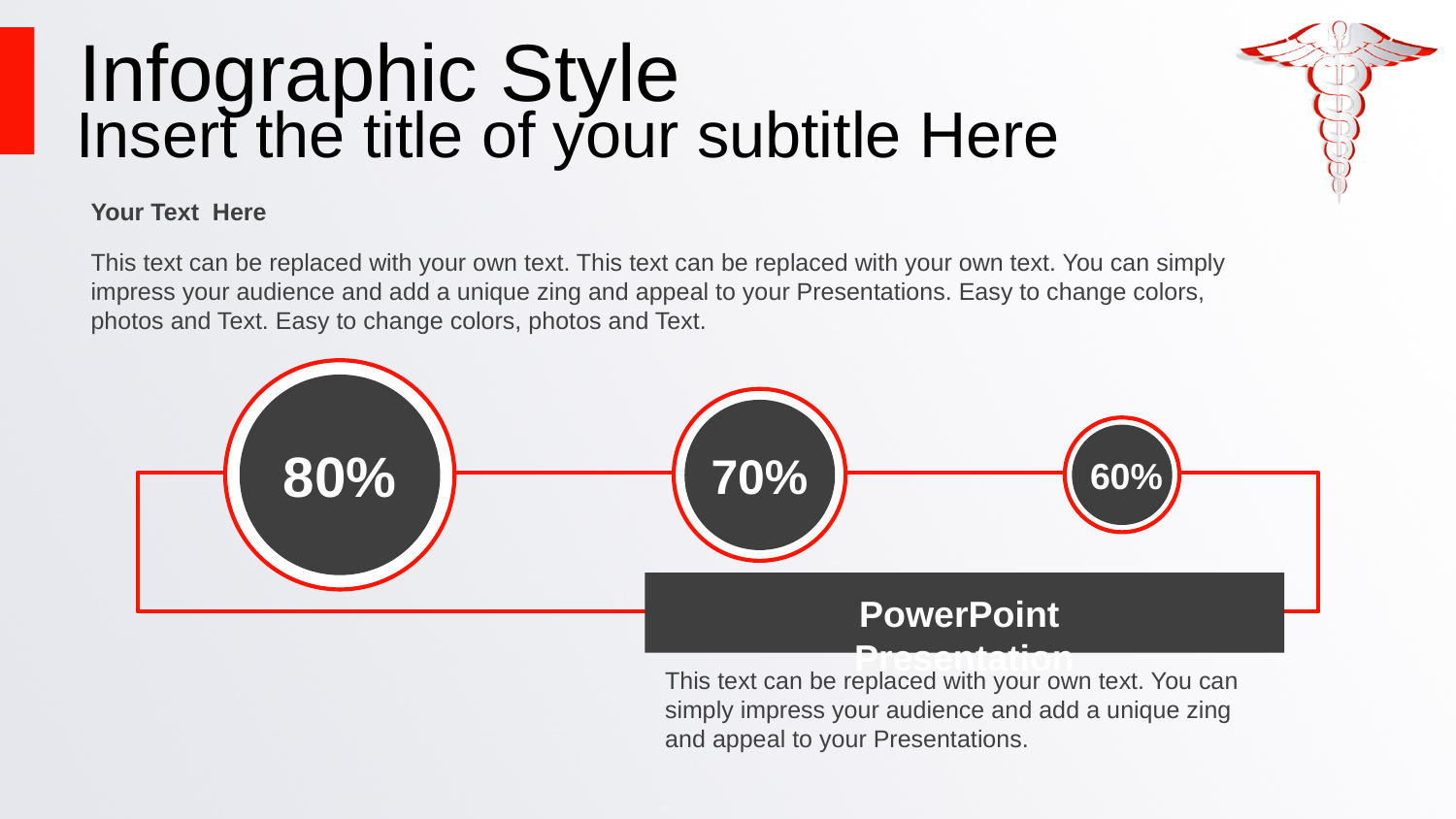

# Infographic Style
Insert the title of your subtitle Here
Your Text  Here
This text can be replaced with your own text. This text can be replaced with your own text. You can simply impress your audience and add a unique zing and appeal to your Presentations. Easy to change colors, photos and Text. Easy to change colors, photos and Text.

80%
70%
60%

PowerPoint  Presentation
This text can be replaced with your own text. You can simply impress your audience and add a unique zing and appeal to your Presentations.